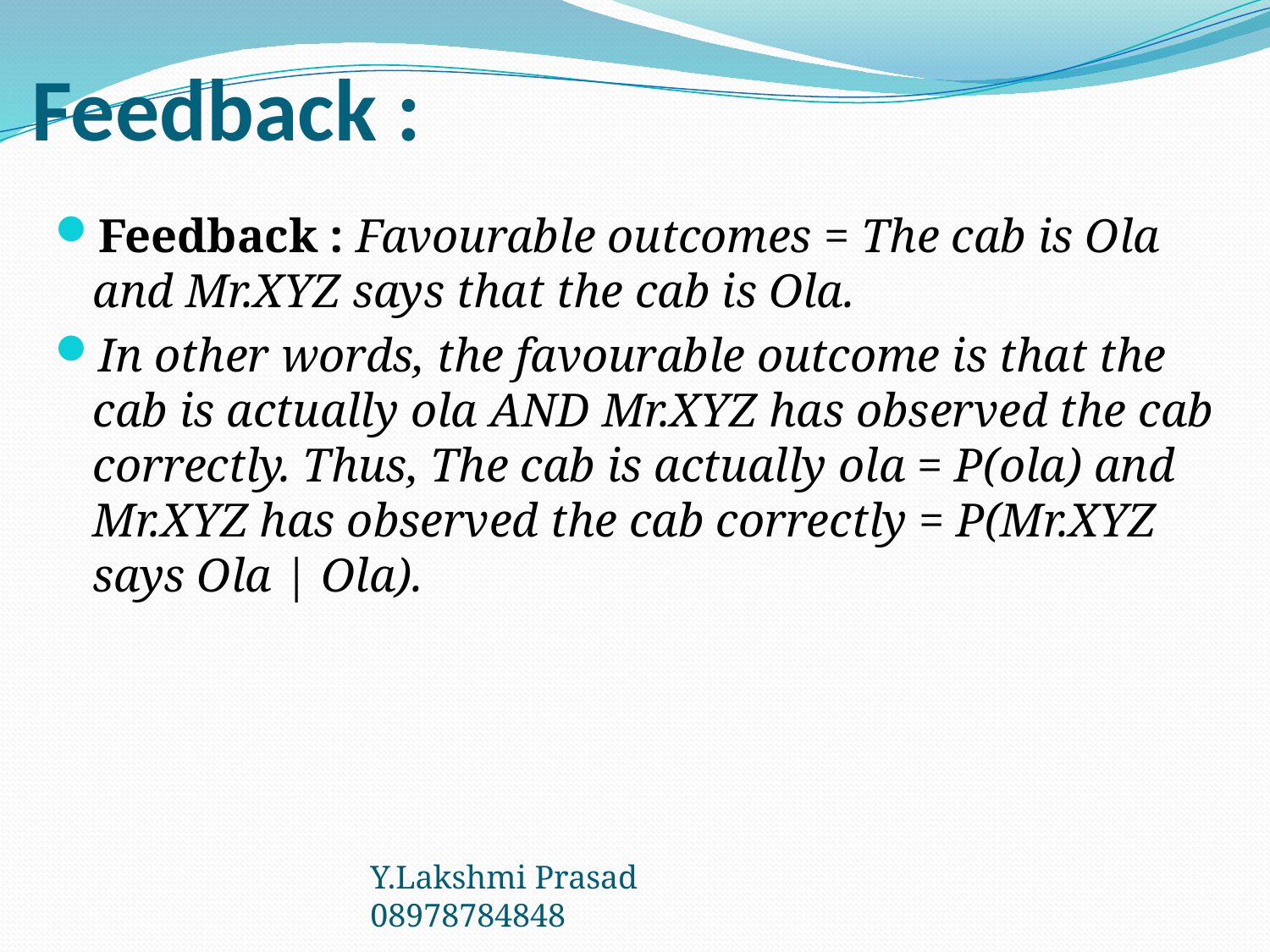

# Feedback :
Feedback : Favourable outcomes = The cab is Ola and Mr.XYZ says that the cab is Ola.
In other words, the favourable outcome is that the cab is actually ola AND Mr.XYZ has observed the cab correctly. Thus, The cab is actually ola = P(ola) and Mr.XYZ has observed the cab correctly = P(Mr.XYZ says Ola | Ola).

Y.Lakshmi Prasad 08978784848